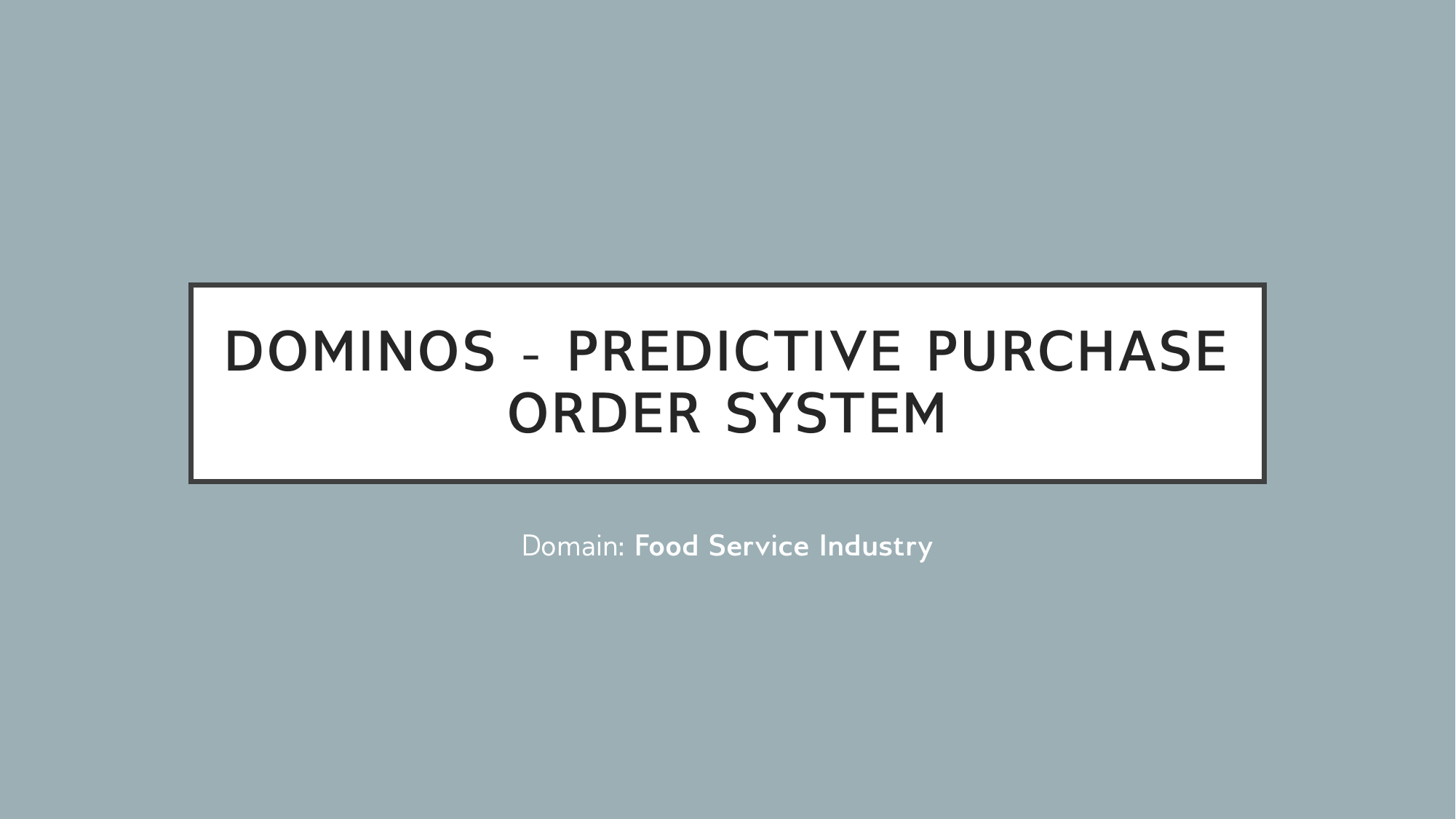

# Dominos - Predictive Purchase Order System
Domain: Food Service Industry